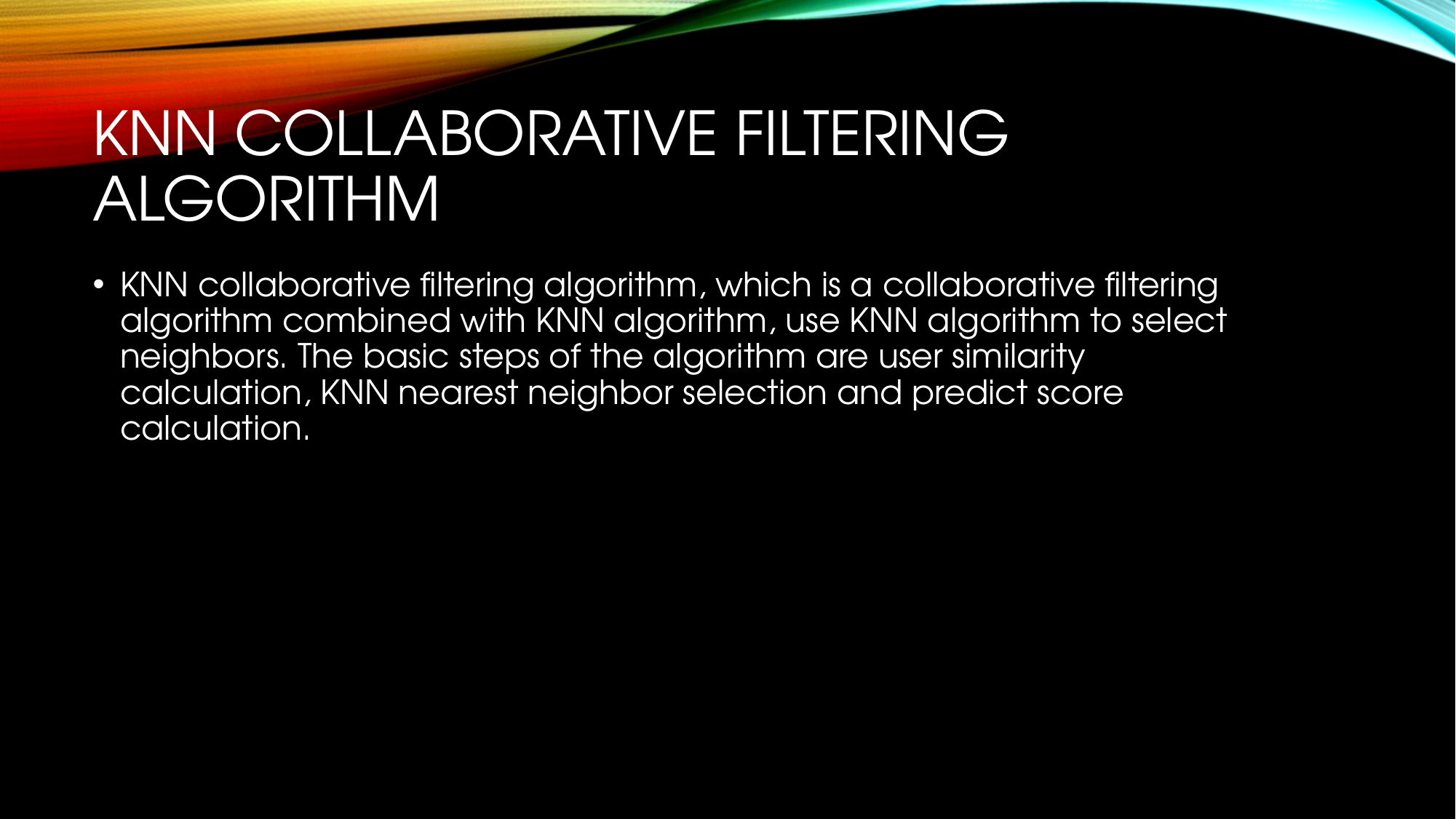

# Knn Collaborative filtering algorithm
KNN collaborative filtering algorithm, which is a collaborative filtering algorithm combined with KNN algorithm, use KNN algorithm to select neighbors. The basic steps of the algorithm are user similarity calculation, KNN nearest neighbor selection and predict score calculation.